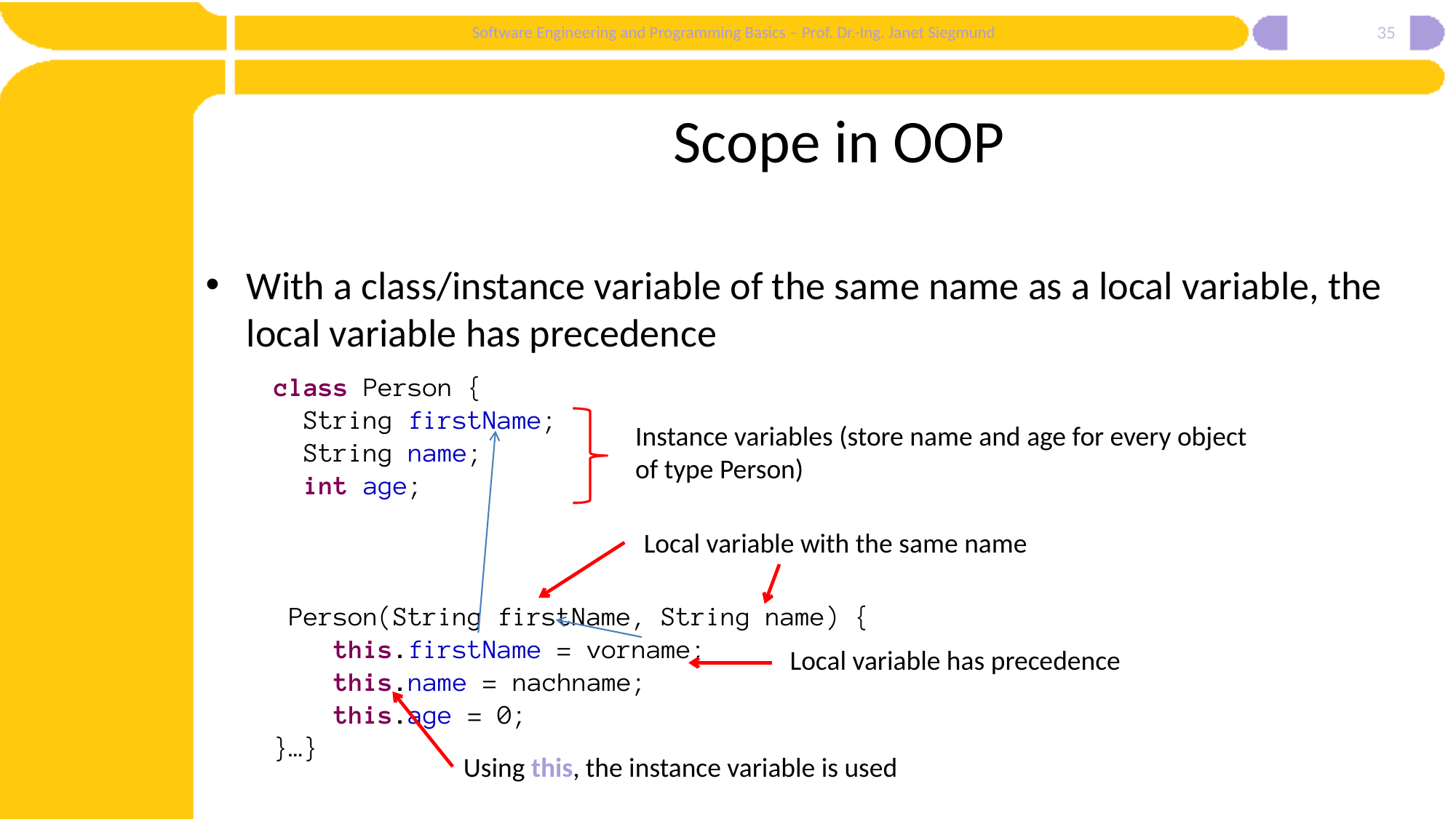

35
# Scope in OOP
With a class/instance variable of the same name as a local variable, the local variable has precedence
class Person {
  String firstName;
  String name;
  int age;

 Person(String firstName, String name) {
    this.firstName = vorname;
    this.name = nachname;
    this.age = 0;
}…}

Instance variables (store name and age for every object of type Person)
Local variable with the same name
Local variable has precedence
Using this, the instance variable is used